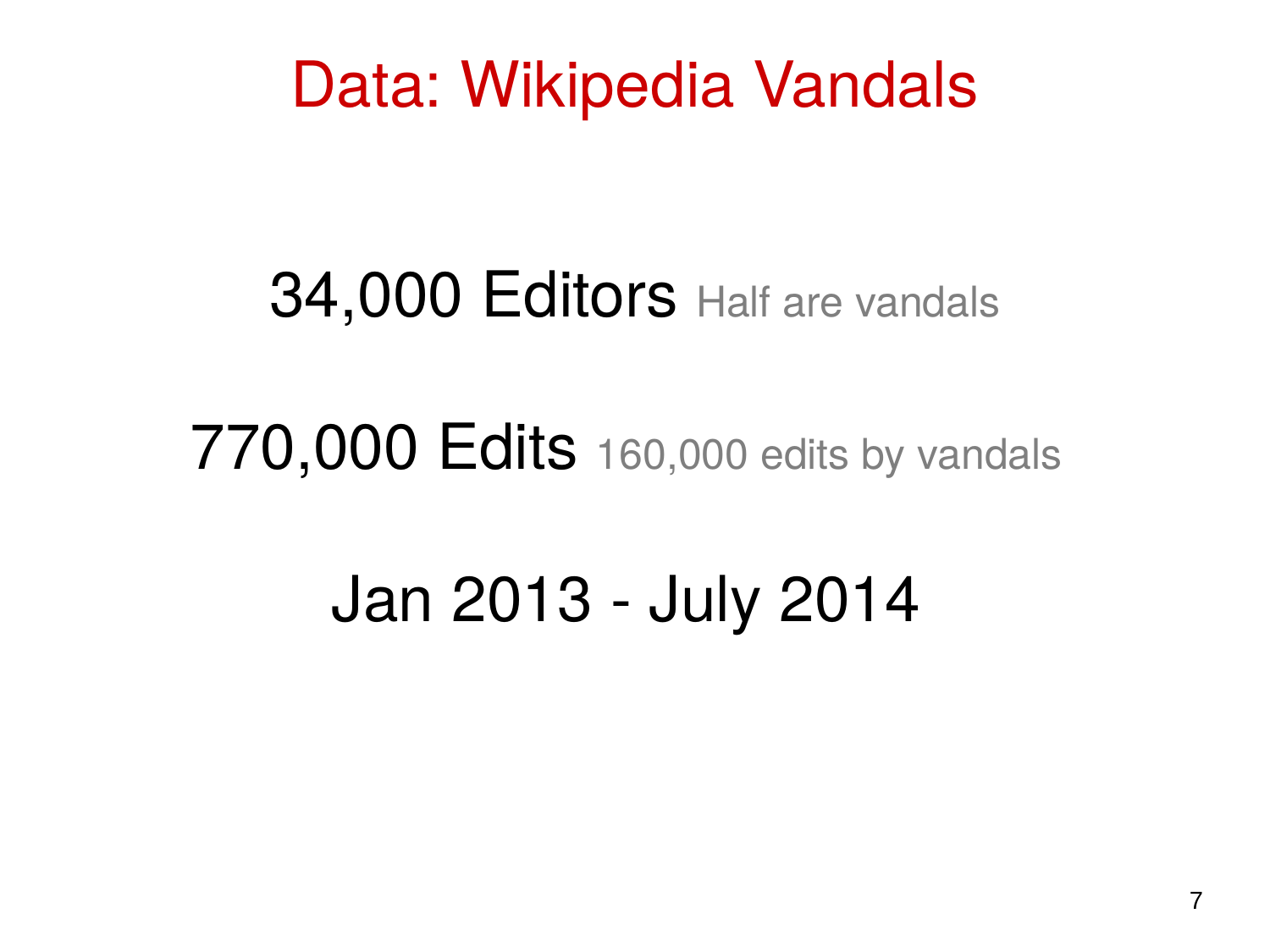

# Data: Wikipedia Vandals
34,000 Editors Half are vandals

770,000 Edits 160,000 edits by vandals

Jan 2013 - July 2014
7